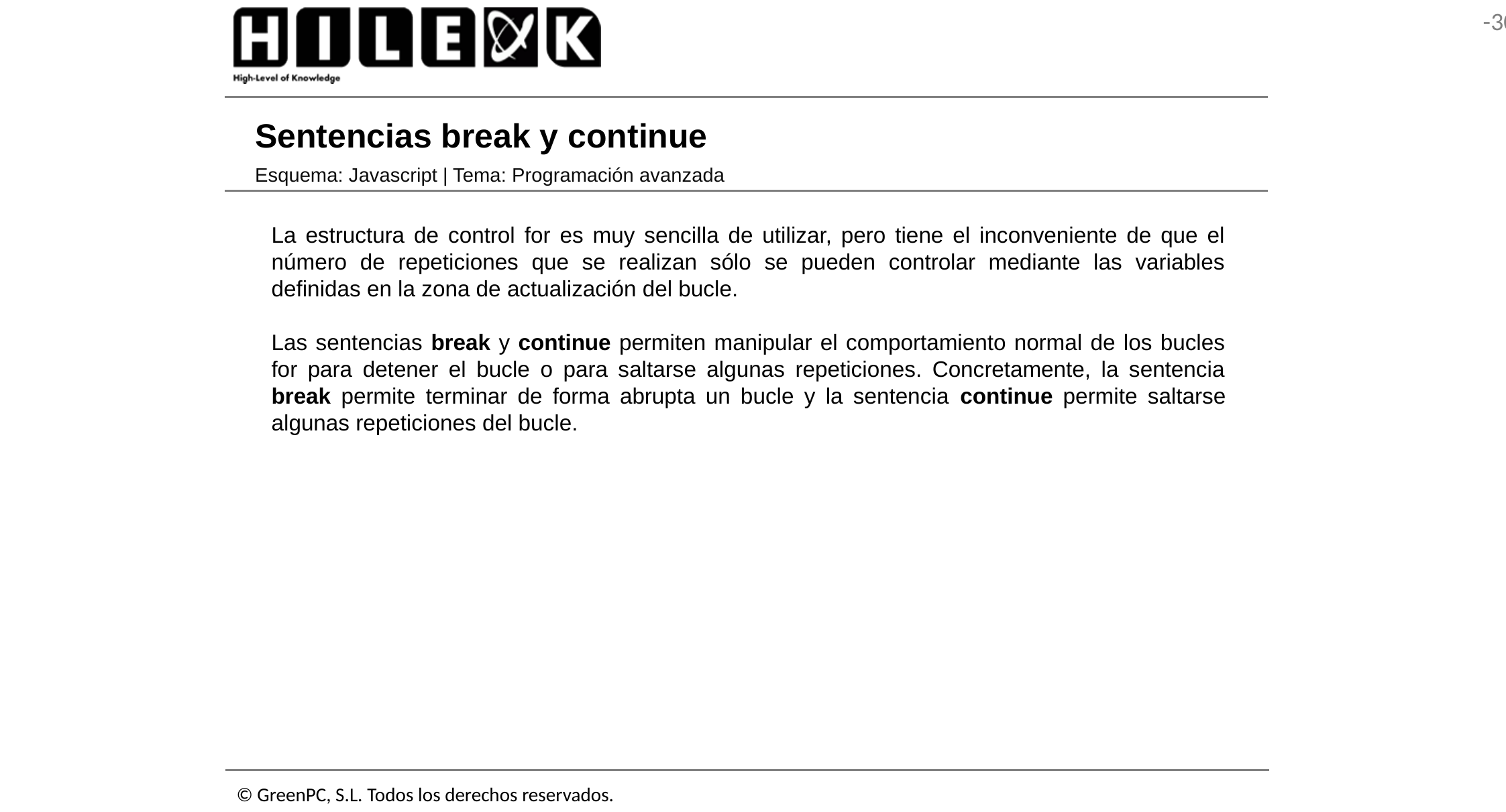

# Sentencias break y continue
Esquema: Javascript | Tema: Programación avanzada
La estructura de control for es muy sencilla de utilizar, pero tiene el inconveniente de que el número de repeticiones que se realizan sólo se pueden controlar mediante las variables definidas en la zona de actualización del bucle.

Las sentencias break y continue permiten manipular el comportamiento normal de los bucles for para detener el bucle o para saltarse algunas repeticiones. Concretamente, la sentencia break permite terminar de forma abrupta un bucle y la sentencia continue permite saltarse algunas repeticiones del bucle.